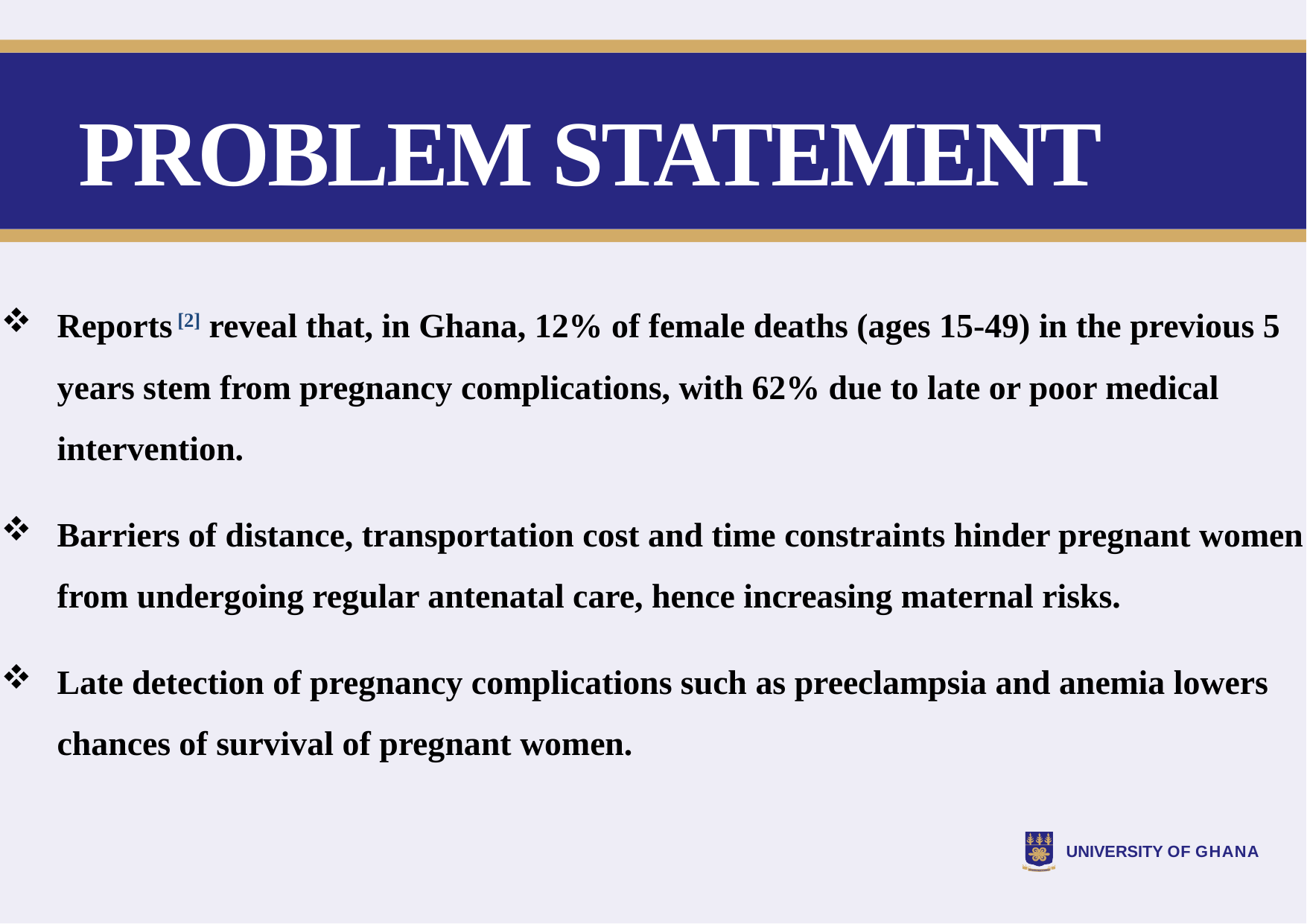

# PROBLEM STATEMENT
Reports [2] reveal that, in Ghana, 12% of female deaths (ages 15-49) in the previous 5 years stem from pregnancy complications, with 62% due to late or poor medical intervention.
Barriers of distance, transportation cost and time constraints hinder pregnant women from undergoing regular antenatal care, hence increasing maternal risks.
Late detection of pregnancy complications such as preeclampsia and anemia lowers chances of survival of pregnant women.

UNIVERSITY OF GHANA